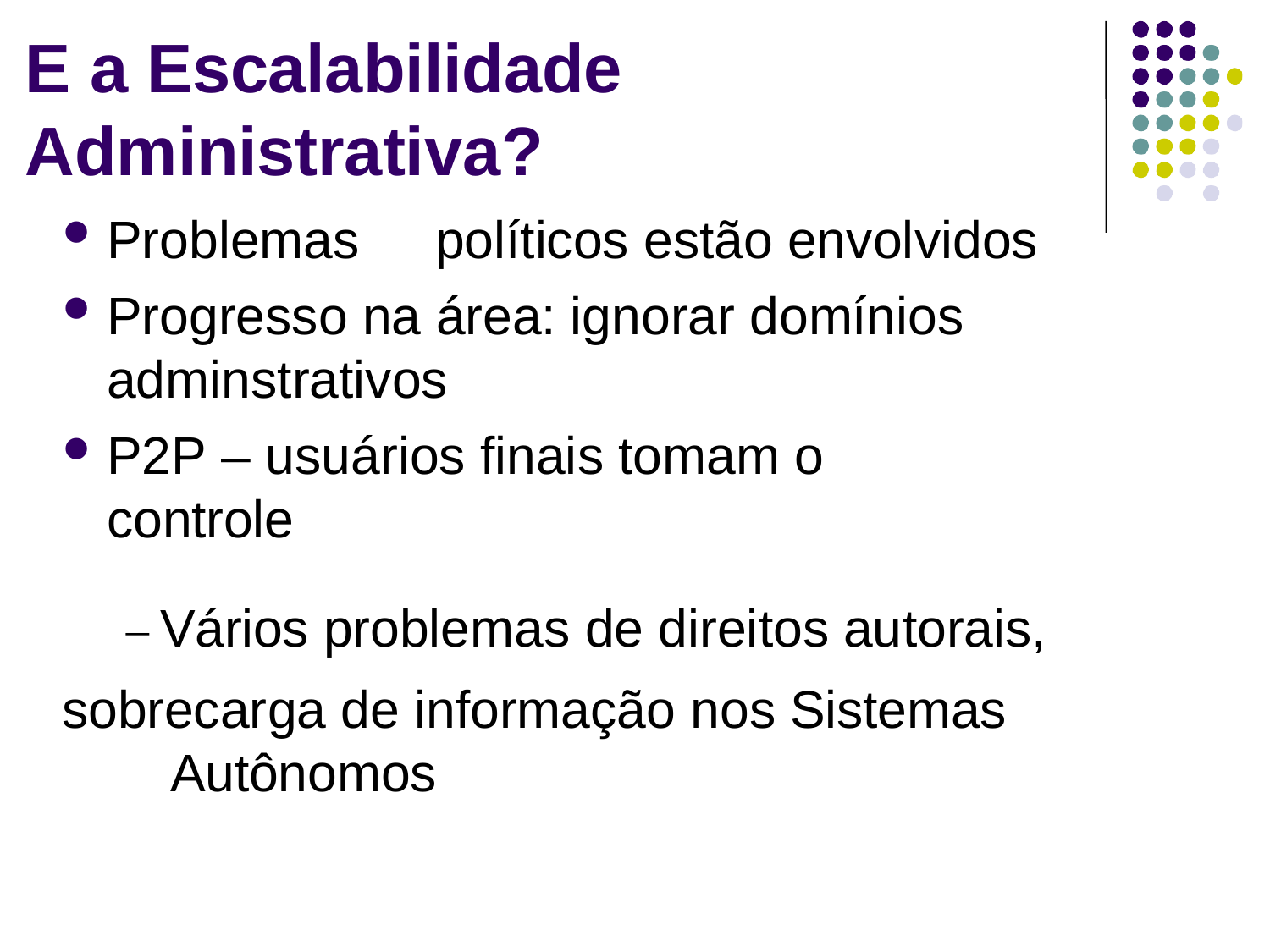

E a Escalabilidade Administrativa?
Problemas	políticos estão envolvidos

Progresso na área: ignorar domínios adminstrativos

P2P – usuários finais tomam o controle
– Vários problemas de direitos autorais, sobrecarga de informação nos Sistemas
Autônomos